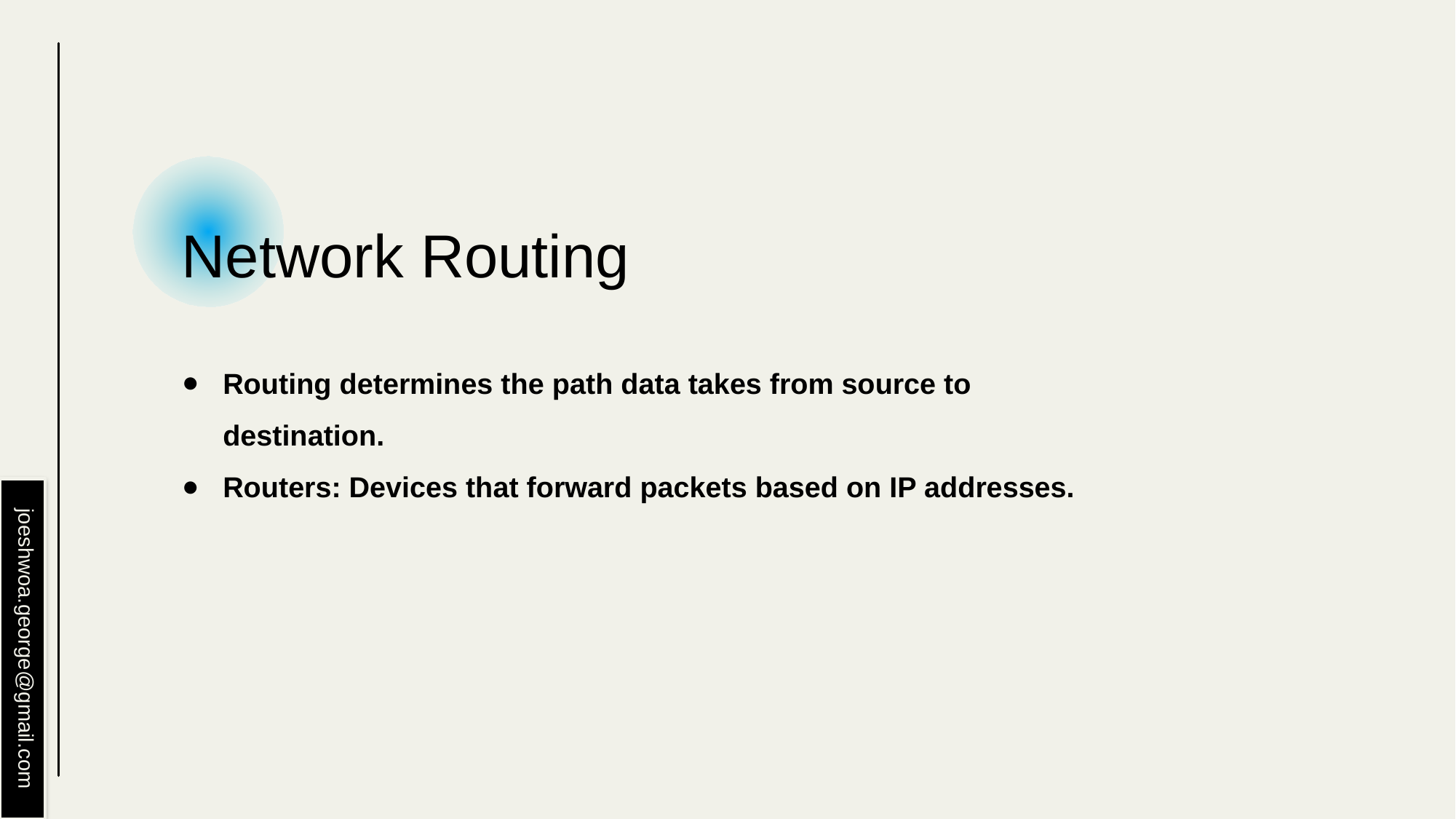

# Network Routing
Routing determines the path data takes from source to destination.
Routers: Devices that forward packets based on IP addresses.
joeshwoa.george@gmail.com